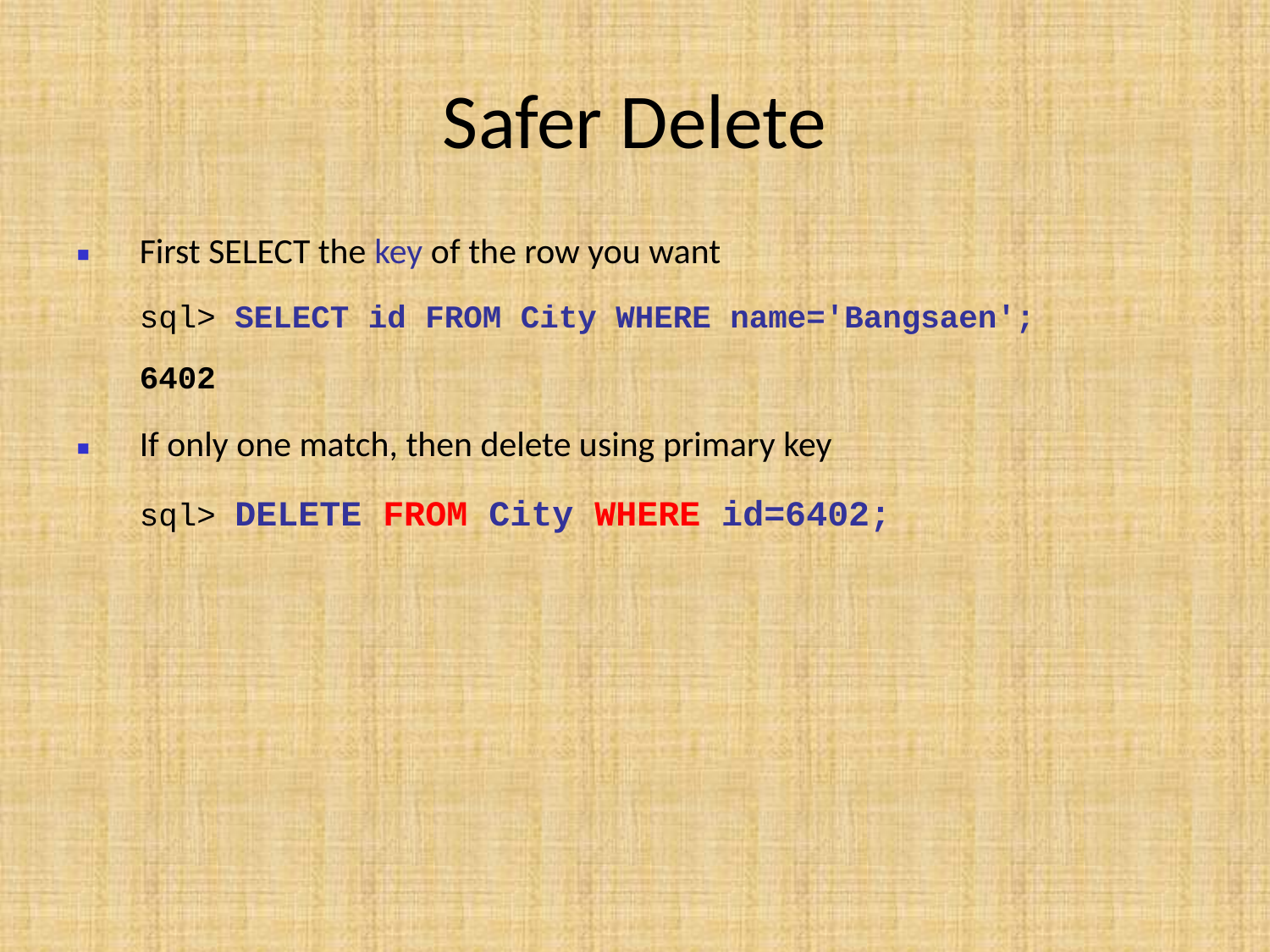

# Safer Delete
First SELECT the key of the row you want
	sql> SELECT id FROM City WHERE name='Bangsaen';
	6402
If only one match, then delete using primary key
	sql> DELETE FROM City WHERE id=6402;